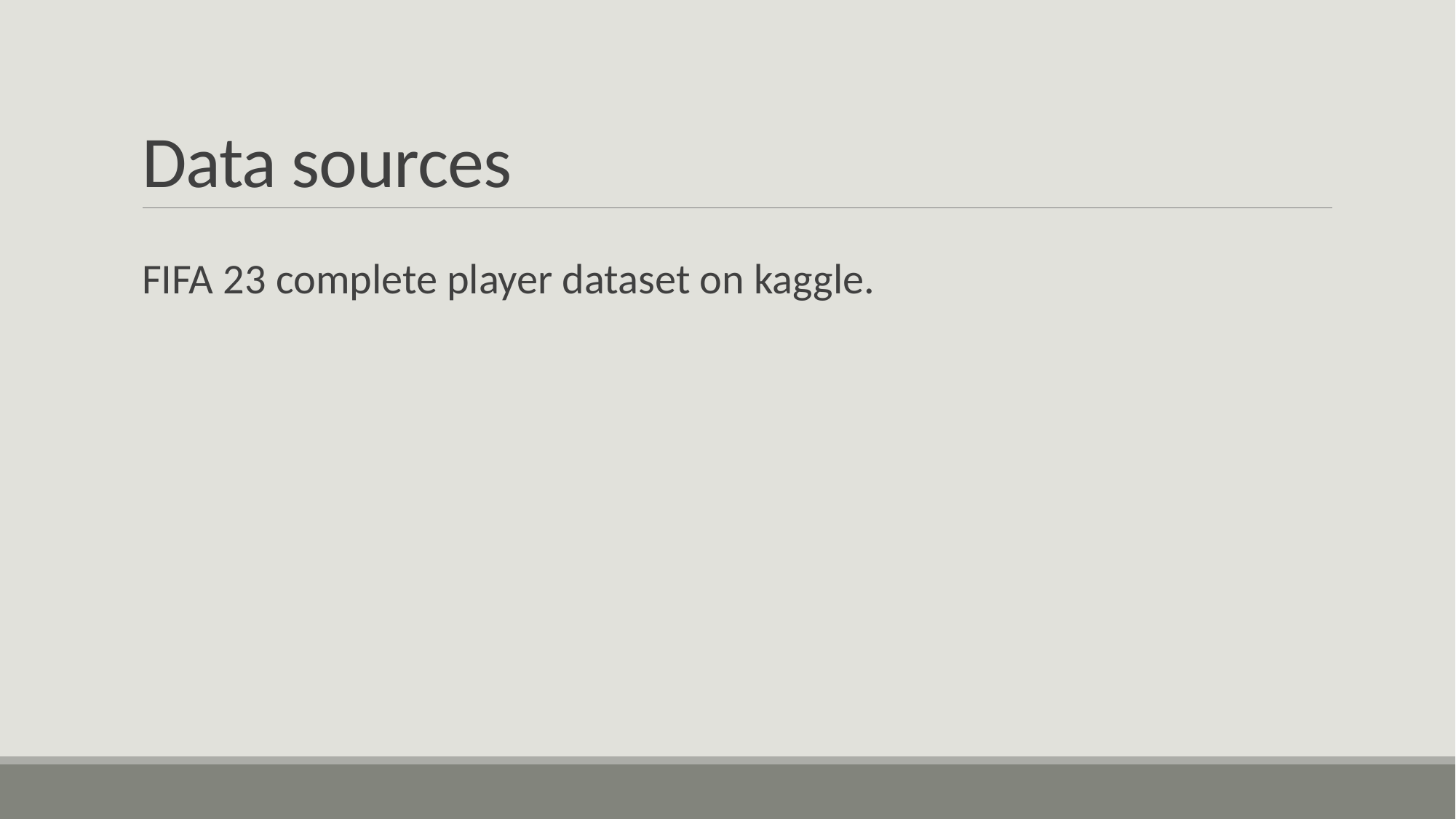

# Data sources
FIFA 23 complete player dataset on kaggle.